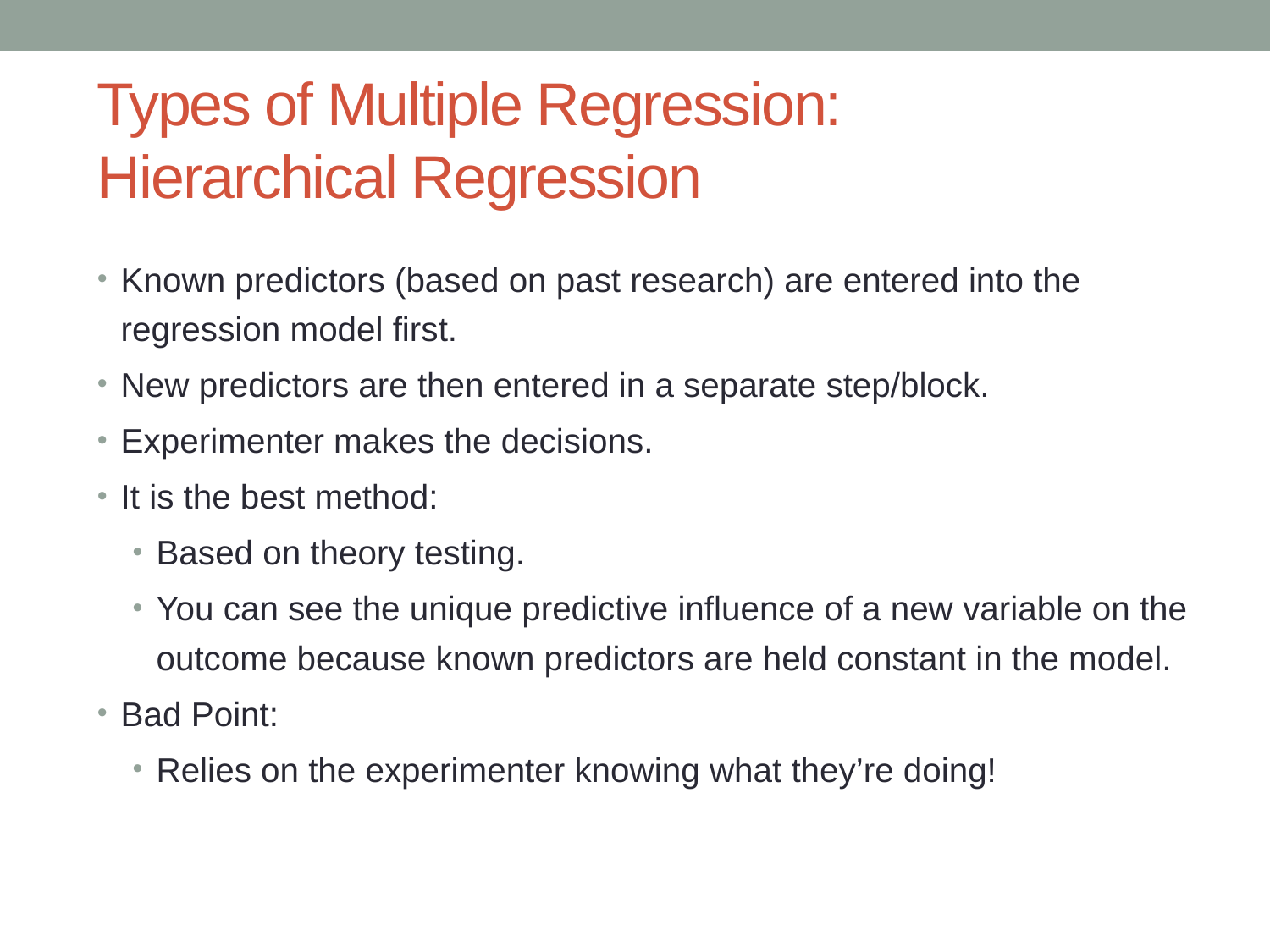

# Types of Multiple Regression: Hierarchical Regression
Known predictors (based on past research) are entered into the regression model first.
New predictors are then entered in a separate step/block.
Experimenter makes the decisions.
It is the best method:
Based on theory testing.
You can see the unique predictive influence of a new variable on the outcome because known predictors are held constant in the model.
Bad Point:
Relies on the experimenter knowing what they’re doing!

Slide 48